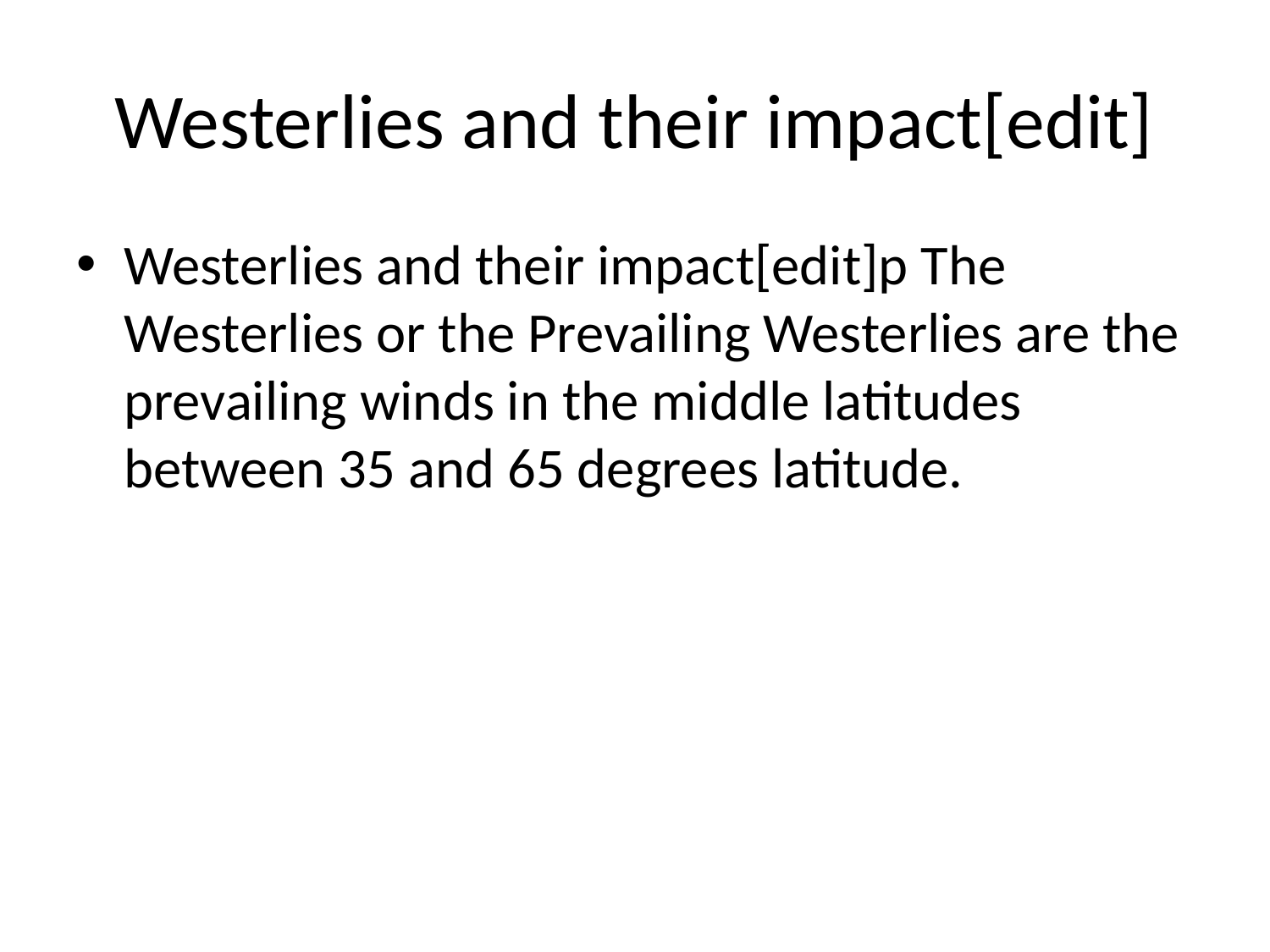

# Westerlies and their impact[edit]
Westerlies and their impact[edit]p The Westerlies or the Prevailing Westerlies are the prevailing winds in the middle latitudes between 35 and 65 degrees latitude.